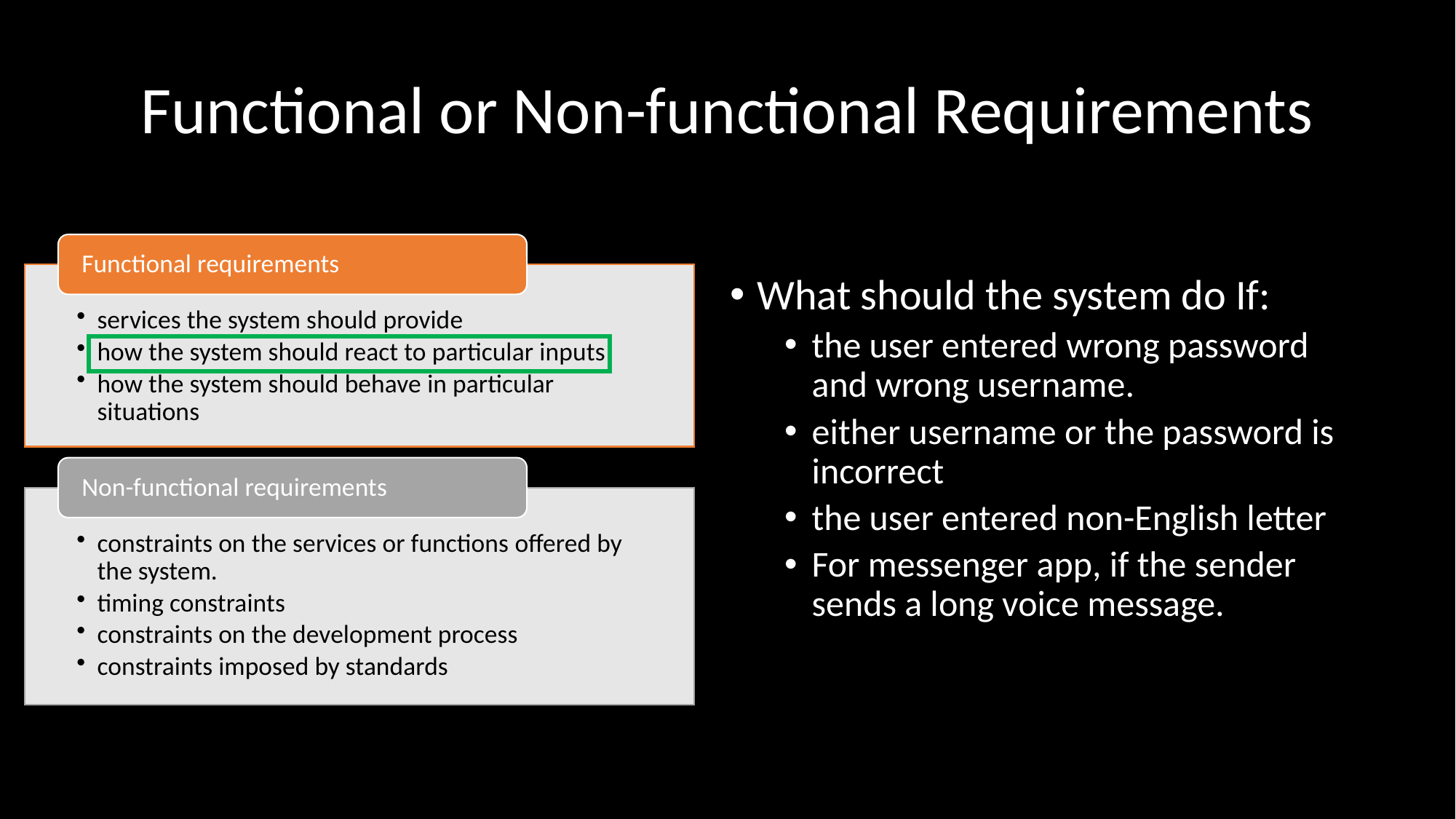

# Functional or Non-functional Requirements

What should the system do If:
the user entered wrong password and wrong username.
either username or the password is incorrect
the user entered non-English letter
For messenger app, if the sender sends a long voice message.
services the system should provide
how the system should react to particular inputs
how the system should behave in particular situations
Functional requirements
constraints on the services or functions offered by the system.
timing constraints
constraints on the development process
constraints imposed by standards
Non-functional requirements